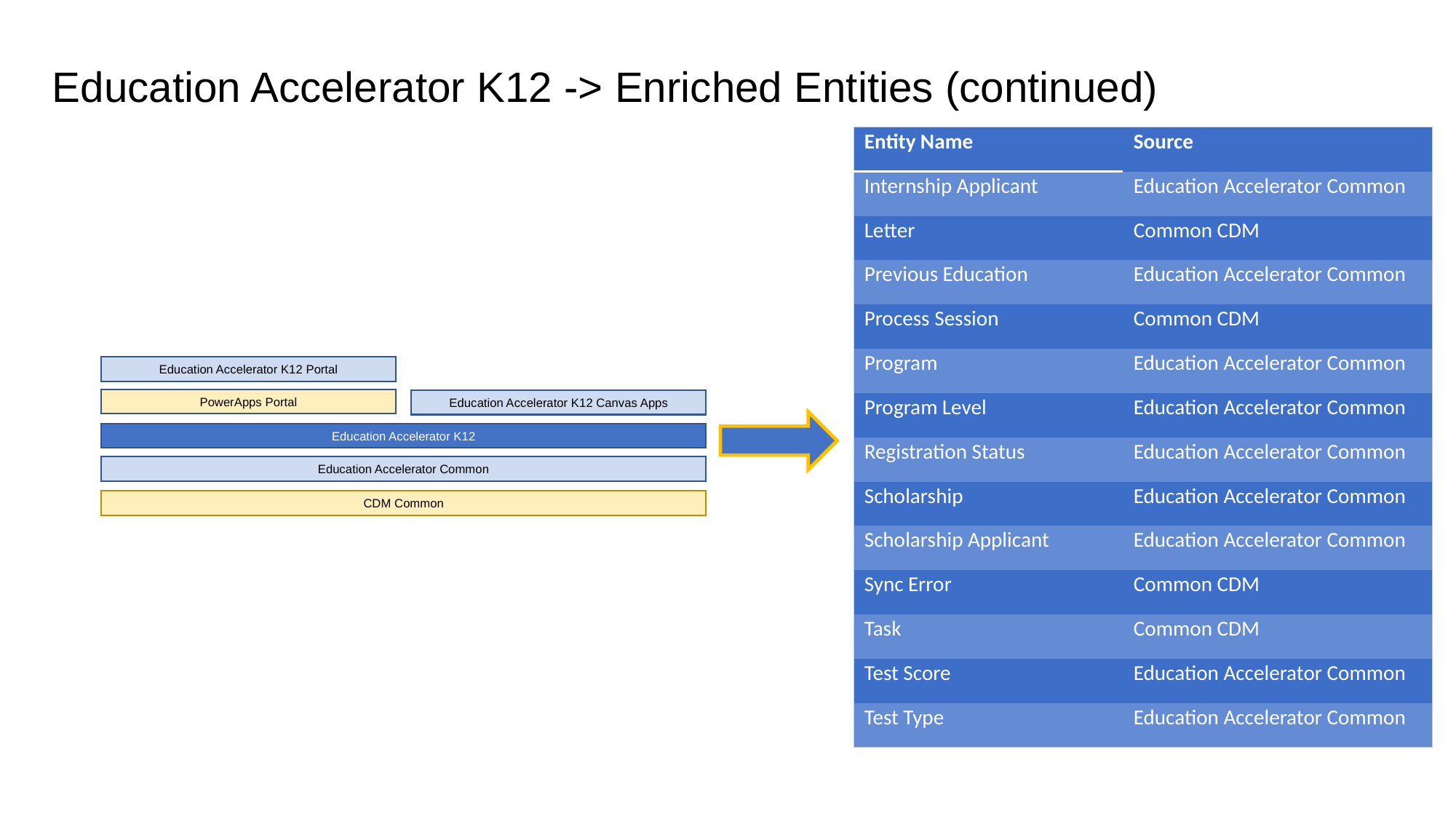

Education Accelerator K12 -> Enriched Entities (continued)
| Entity Name | Source |
| --- | --- |
| Internship Applicant | Education Accelerator Common |
| Letter | Common CDM |
| Previous Education | Education Accelerator Common |
| Process Session | Common CDM |
| Program | Education Accelerator Common |
| Program Level | Education Accelerator Common |
| Registration Status | Education Accelerator Common |
| Scholarship | Education Accelerator Common |
| Scholarship Applicant | Education Accelerator Common |
| Sync Error | Common CDM |
| Task | Common CDM |
| Test Score | Education Accelerator Common |
| Test Type | Education Accelerator Common |
Education Accelerator K12 Portal
PowerApps Portal
Education Accelerator K12 Canvas Apps
Education Accelerator K12
Education Accelerator Common
CDM Common